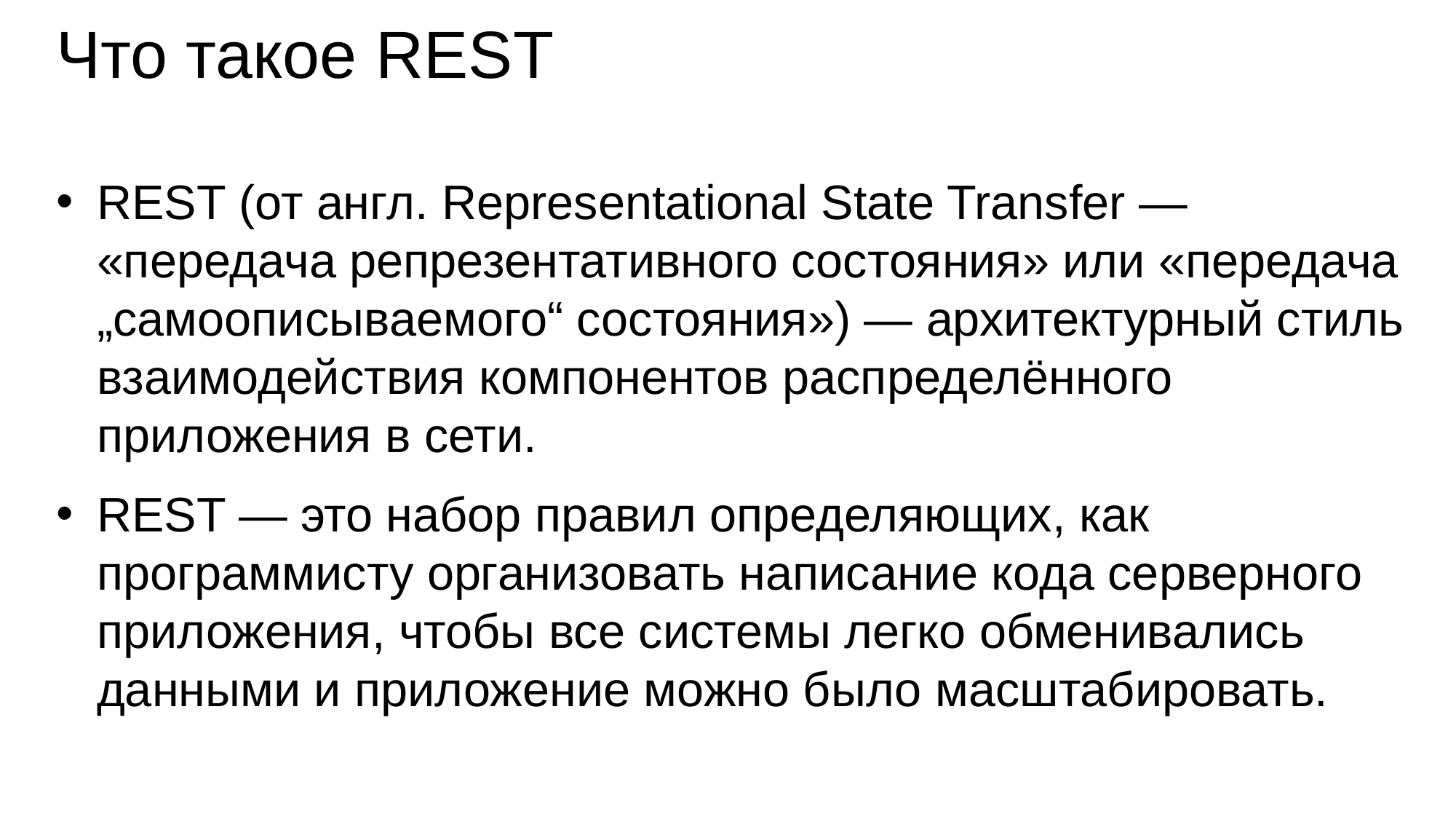

# Что такое REST
REST (от англ. Representational State Transfer — «передача репрезентативного состояния» или «передача „самоописываемого“ состояния») — архитектурный стиль взаимодействия компонентов распределённого приложения в сети.
REST — это набор правил определяющих, как программисту организовать написание кода серверного приложения, чтобы все системы легко обменивались данными и приложение можно было масштабировать.